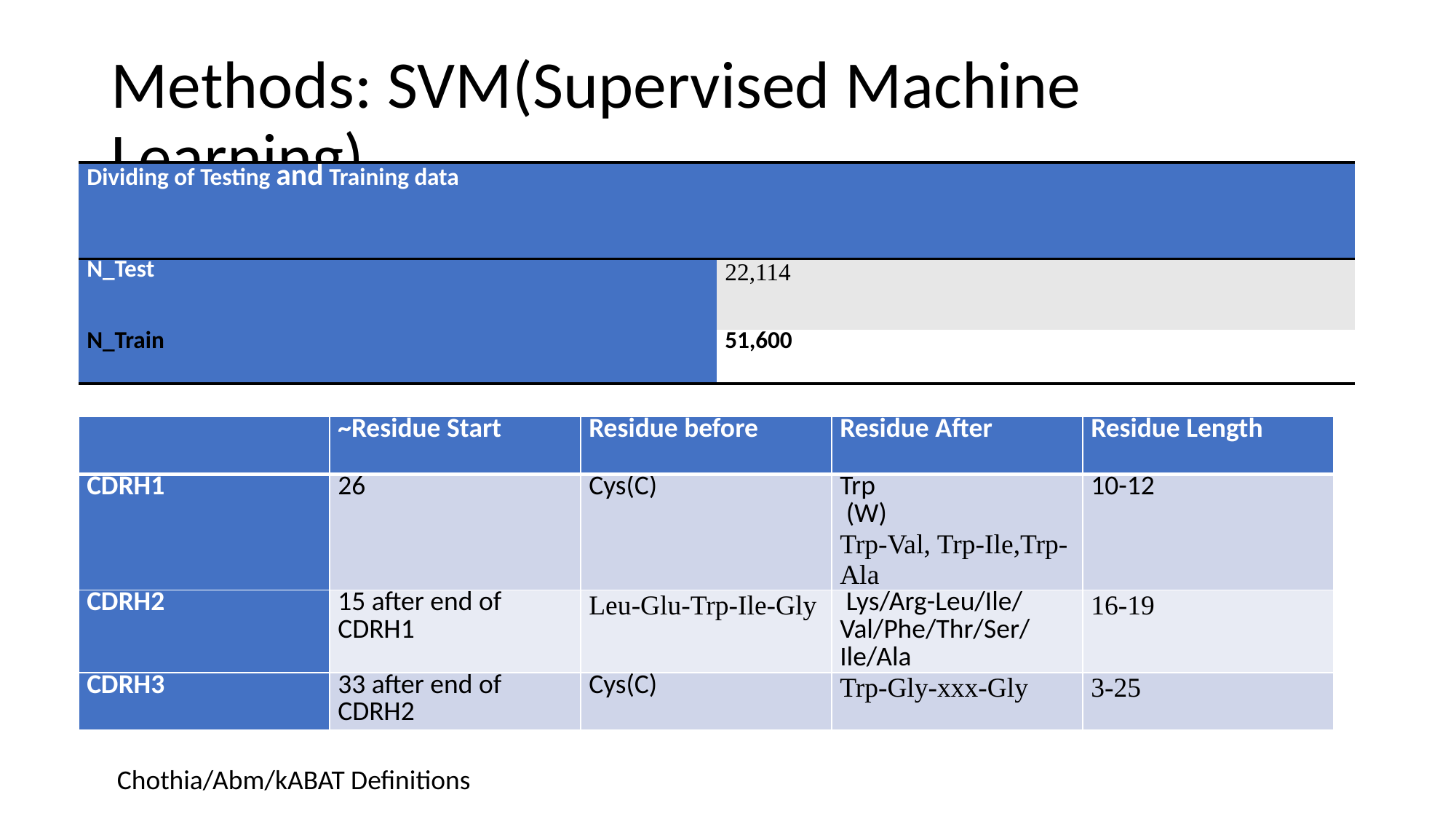

# Methods: SVM(Supervised Machine Learning)
| Dividing of Testing and Training data |  |
| --- | --- |
| N\_Test | 22,114 |
| N\_Train | 51,600 |
|  | ~Residue Start | Residue before | Residue After | Residue Length |
| --- | --- | --- | --- | --- |
| CDRH1 | 26 | Cys(C) | Trp (W) Trp-Val, Trp-Ile,Trp-Ala | 10-12 |
| CDRH2 | 15 after end of CDRH1 | Leu-Glu-Trp-Ile-Gly | Lys/Arg-Leu/Ile/Val/Phe/Thr/Ser/Ile/Ala | 16-19 |
| CDRH3 | 33 after end of CDRH2 | Cys(C) | Trp-Gly-xxx-Gly | 3-25 |
Chothia/Abm/kABAT Definitions